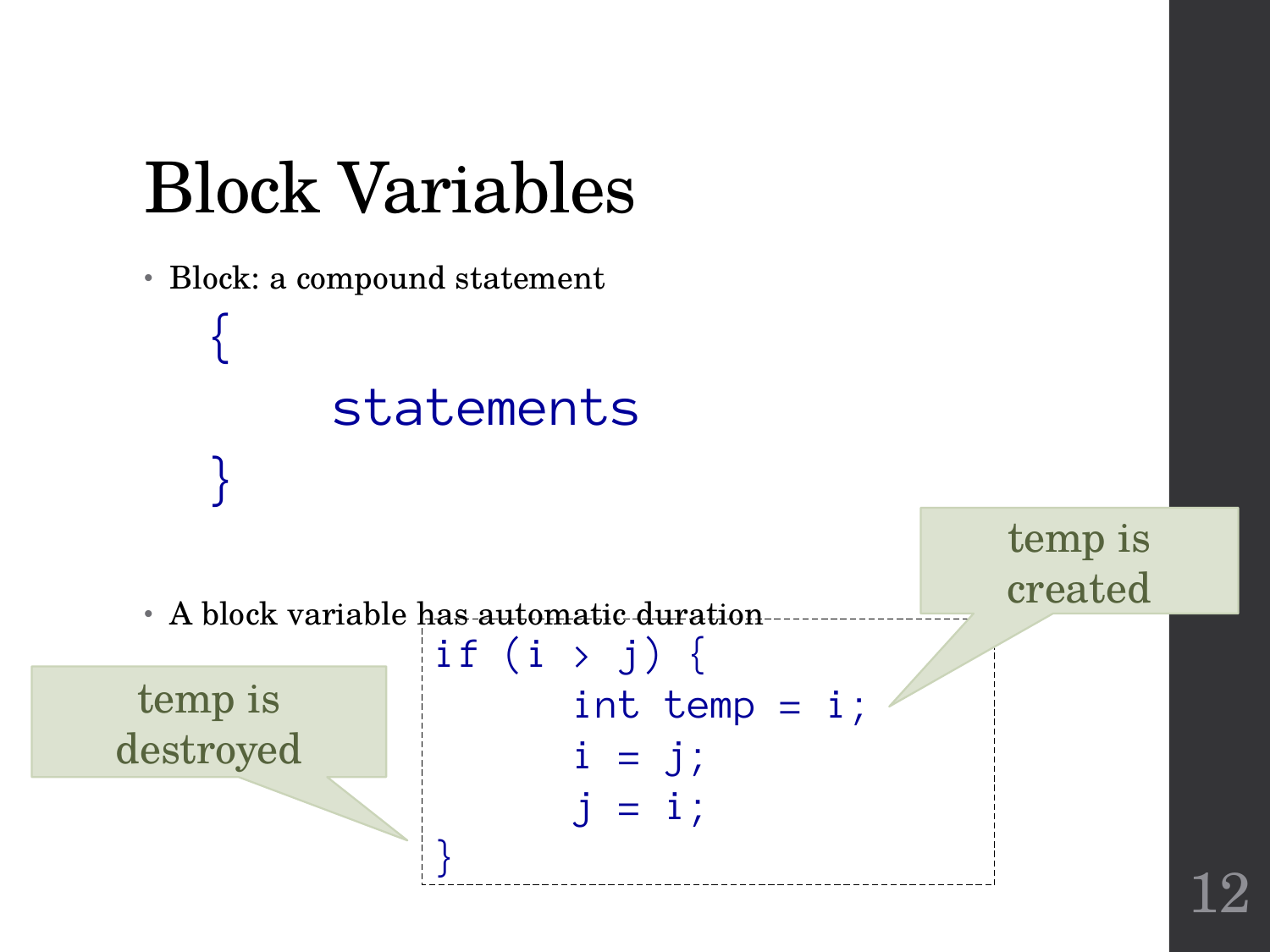

# Block Variables
Block: a compound statement
{
	statements
}

A block variable has automatic duration

temp is created
if (i > j) {
      int temp = i;
      i = j;
      j = i;
}
temp is destroyed
12